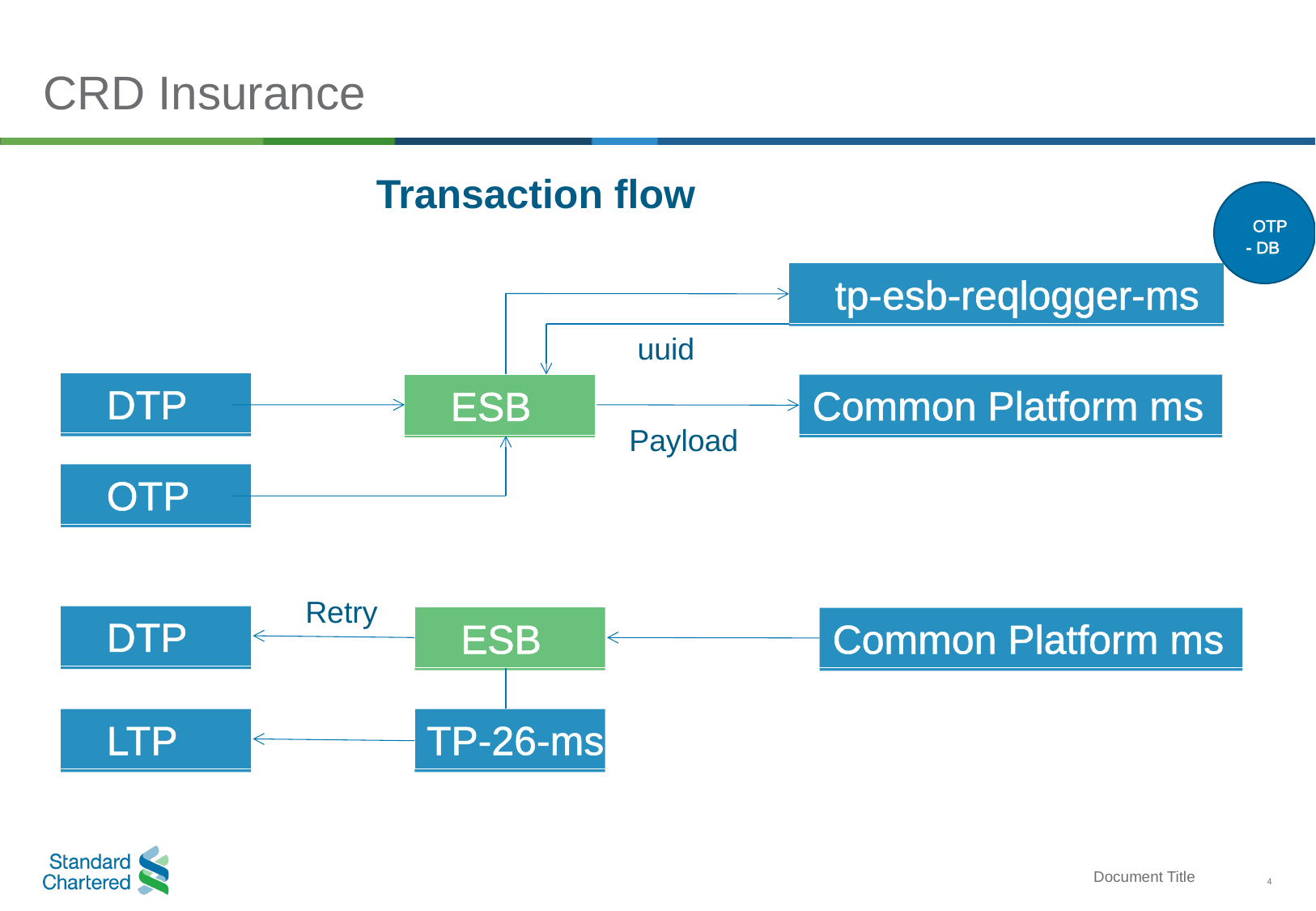

# CRD Insurance
Transaction flow

 OTP
- DB

   tp-esb-reqlogger-ms
 uuid
   DTP

 Common Platform ms

   ESB

Payload
   OTP

Retry
   DTP

   ESB
 Common Platform ms

   LTP
TP-26-ms